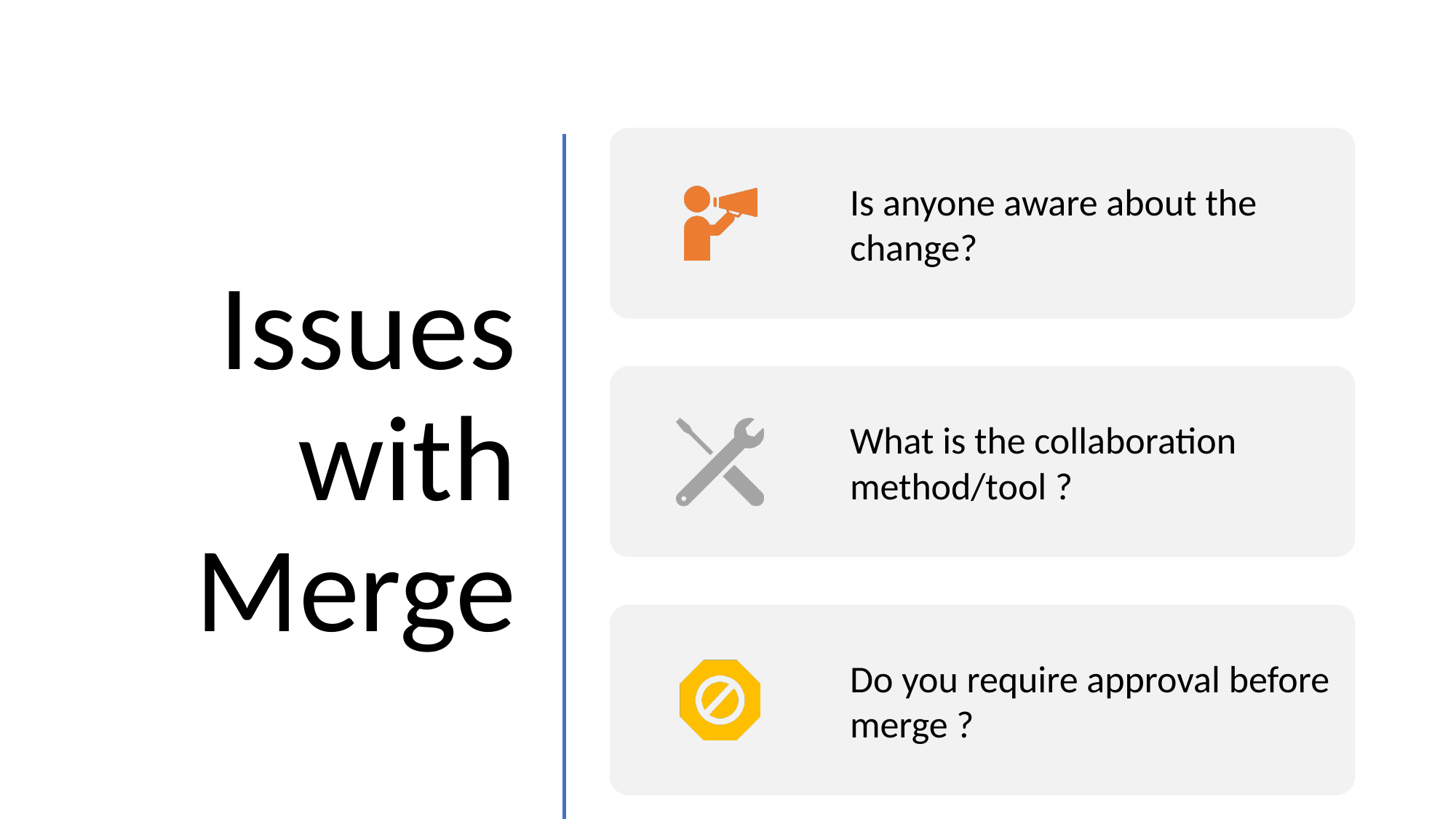

# Issues with Merge
Is anyone aware about the change?
What is the collaboration method/tool ?
Do you require approval before merge ?